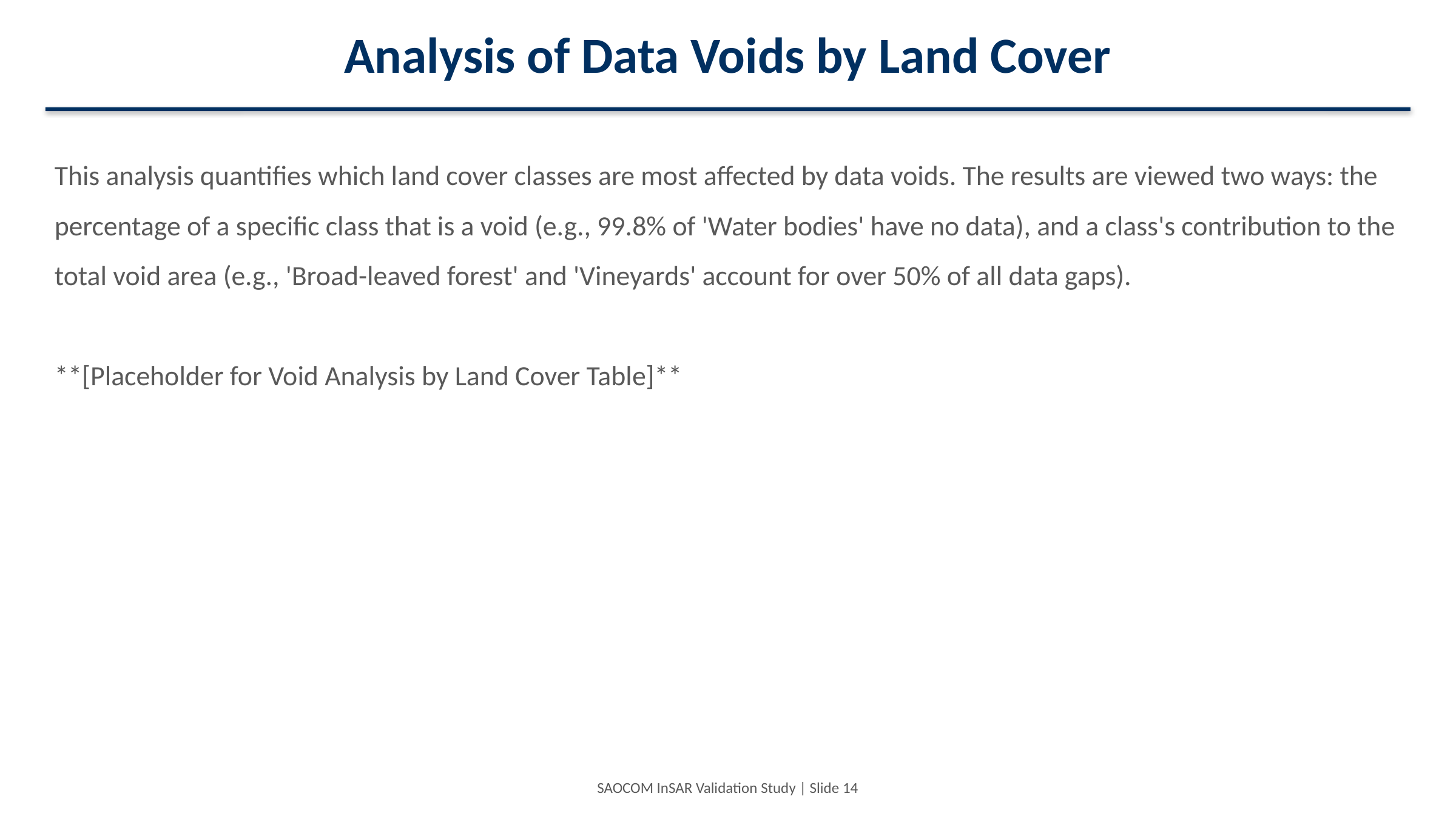

Analysis of Data Voids by Land Cover

This analysis quantifies which land cover classes are most affected by data voids. The results are viewed two ways: the percentage of a specific class that is a void (e.g., 99.8% of 'Water bodies' have no data), and a class's contribution to the total void area (e.g., 'Broad-leaved forest' and 'Vineyards' account for over 50% of all data gaps).
**[Placeholder for Void Analysis by Land Cover Table]**
SAOCOM InSAR Validation Study | Slide 14